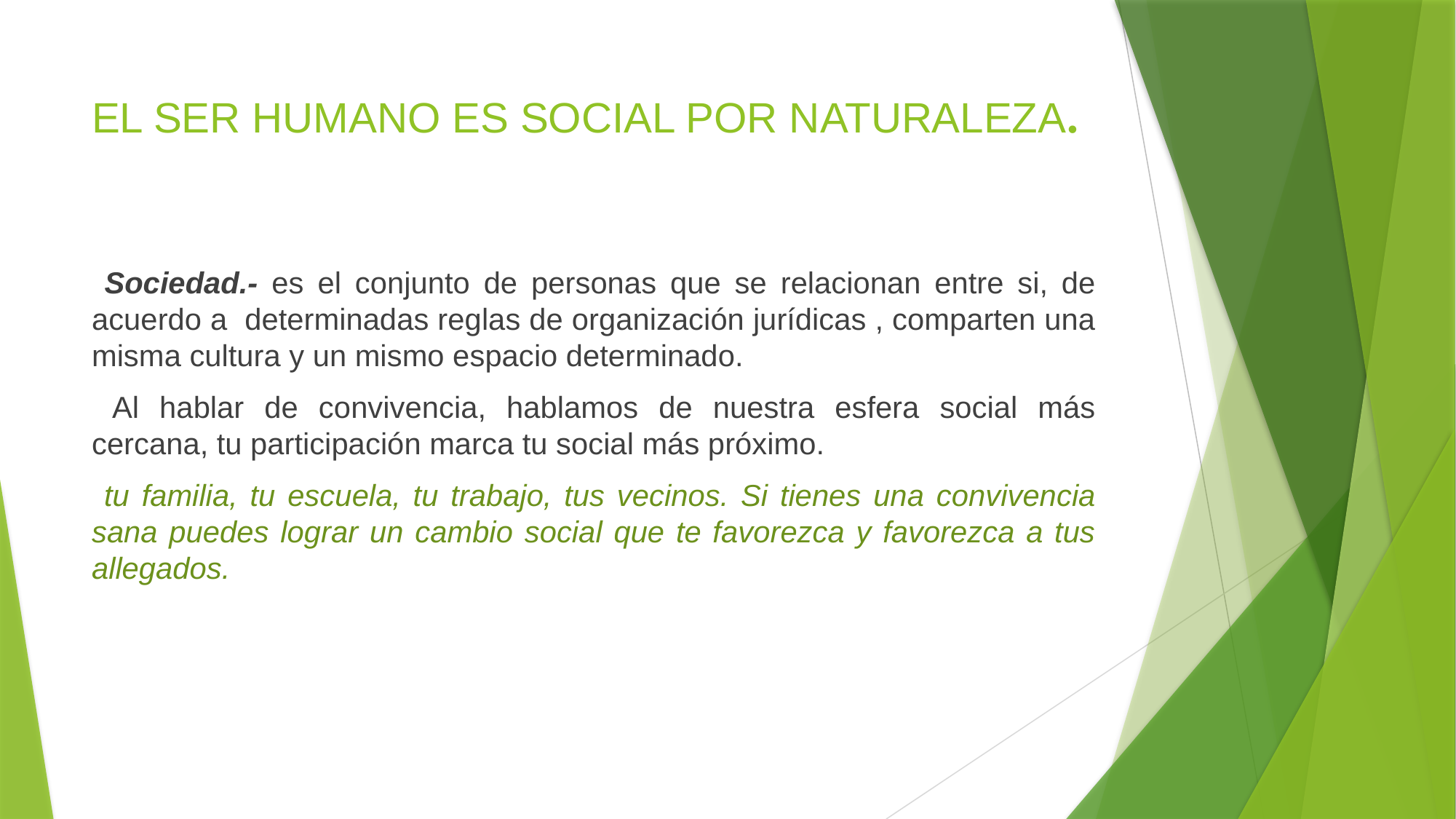

# EL SER HUMANO ES SOCIAL POR NATURALEZA.
 Sociedad.- es el conjunto de personas que se relacionan entre si, de acuerdo a  determinadas reglas de organización jurídicas , comparten una misma cultura y un mismo espacio determinado.
 Al hablar de convivencia, hablamos de nuestra esfera social más cercana, tu participación marca tu social más próximo.
 tu familia, tu escuela, tu trabajo, tus vecinos. Si tienes una convivencia sana puedes lograr un cambio social que te favorezca y favorezca a tus allegados.